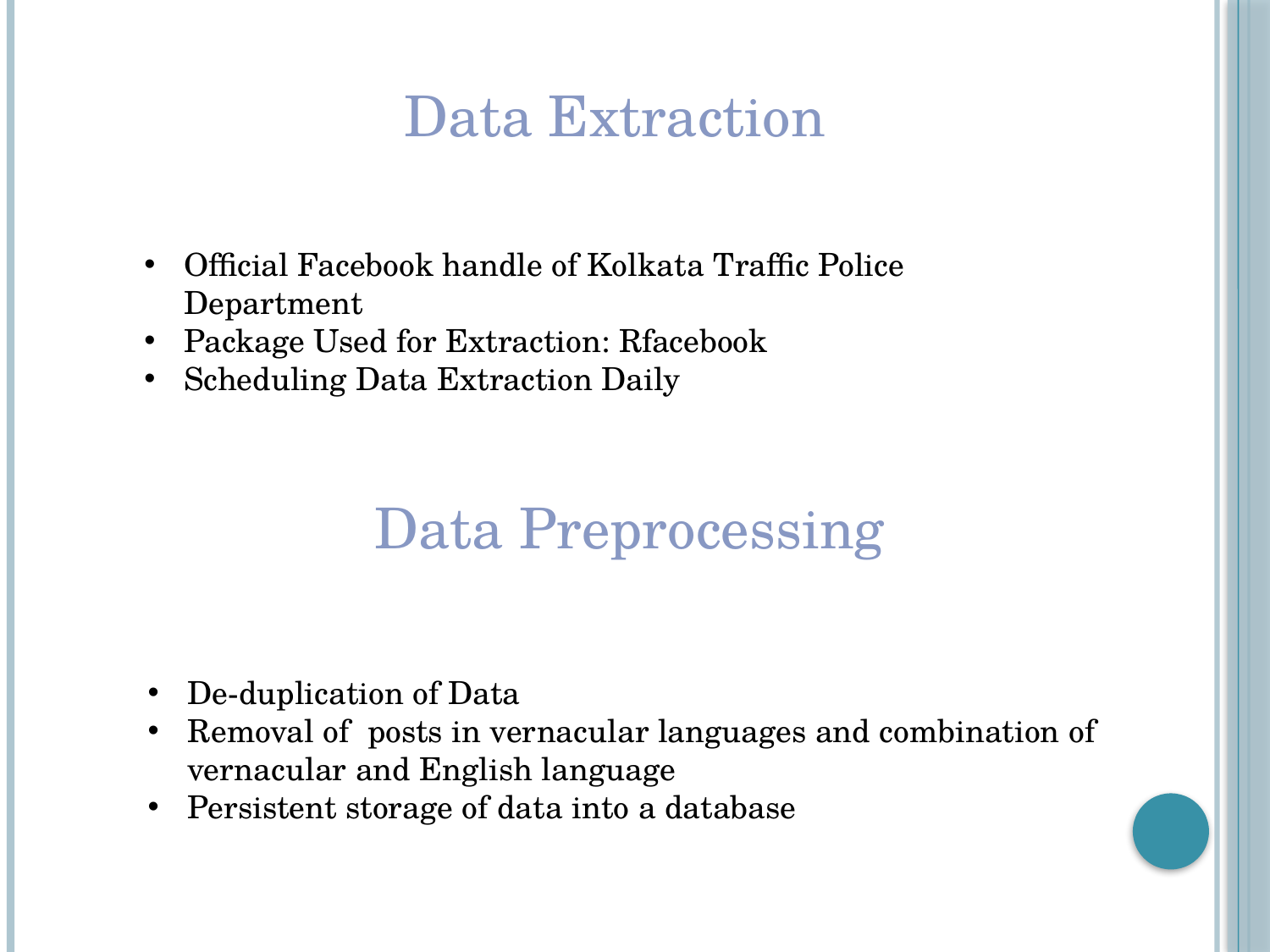

Data Extraction
Official Facebook handle of Kolkata Traffic Police Department
Package Used for Extraction: Rfacebook
Scheduling Data Extraction Daily
Data Preprocessing
De-duplication of Data
Removal of  posts in vernacular languages and combination of vernacular and English language
Persistent storage of data into a database